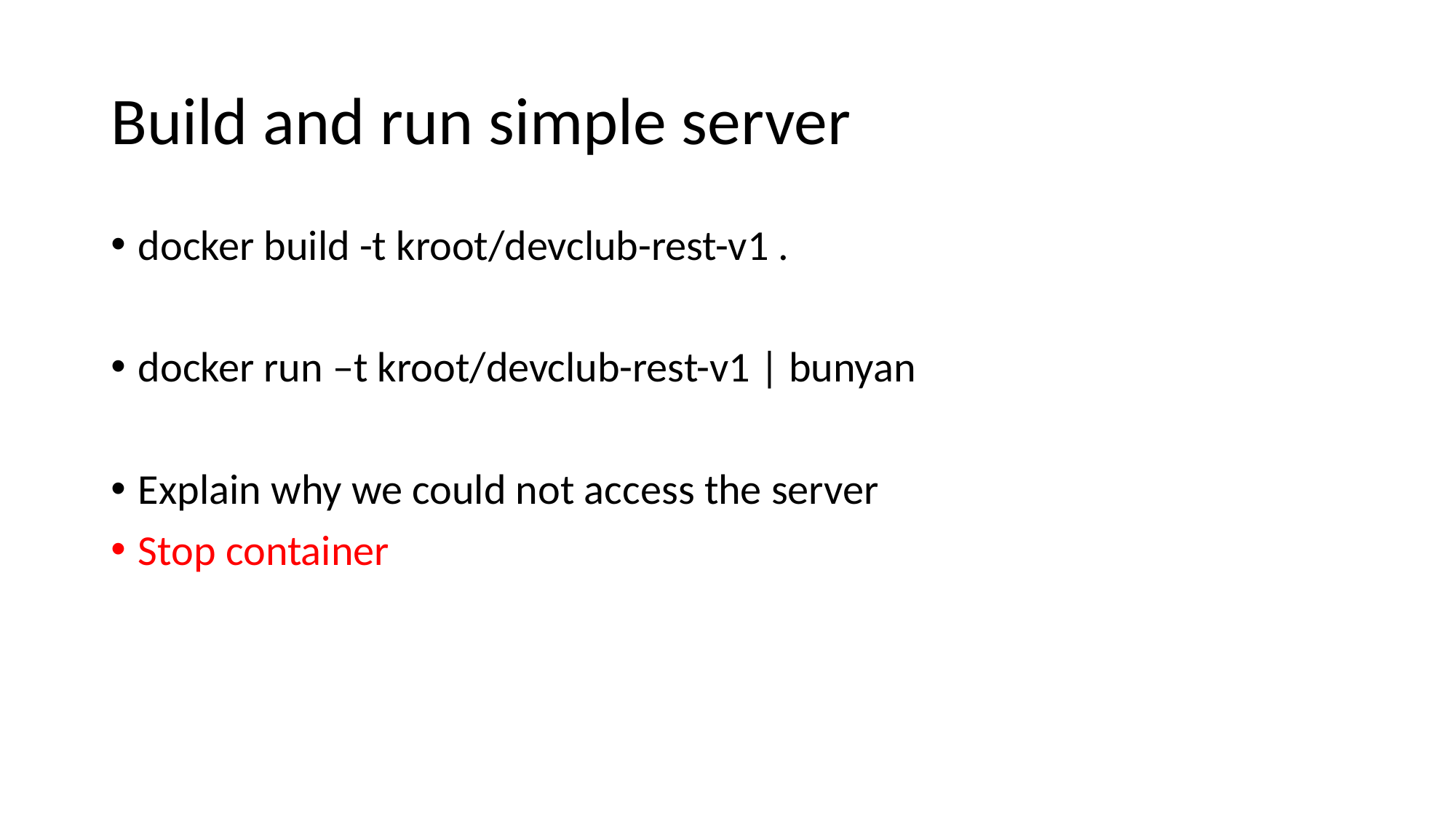

# Build and run simple server
docker build -t kroot/devclub-rest-v1 .

docker run –t kroot/devclub-rest-v1 | bunyan

Explain why we could not access the server
Stop container